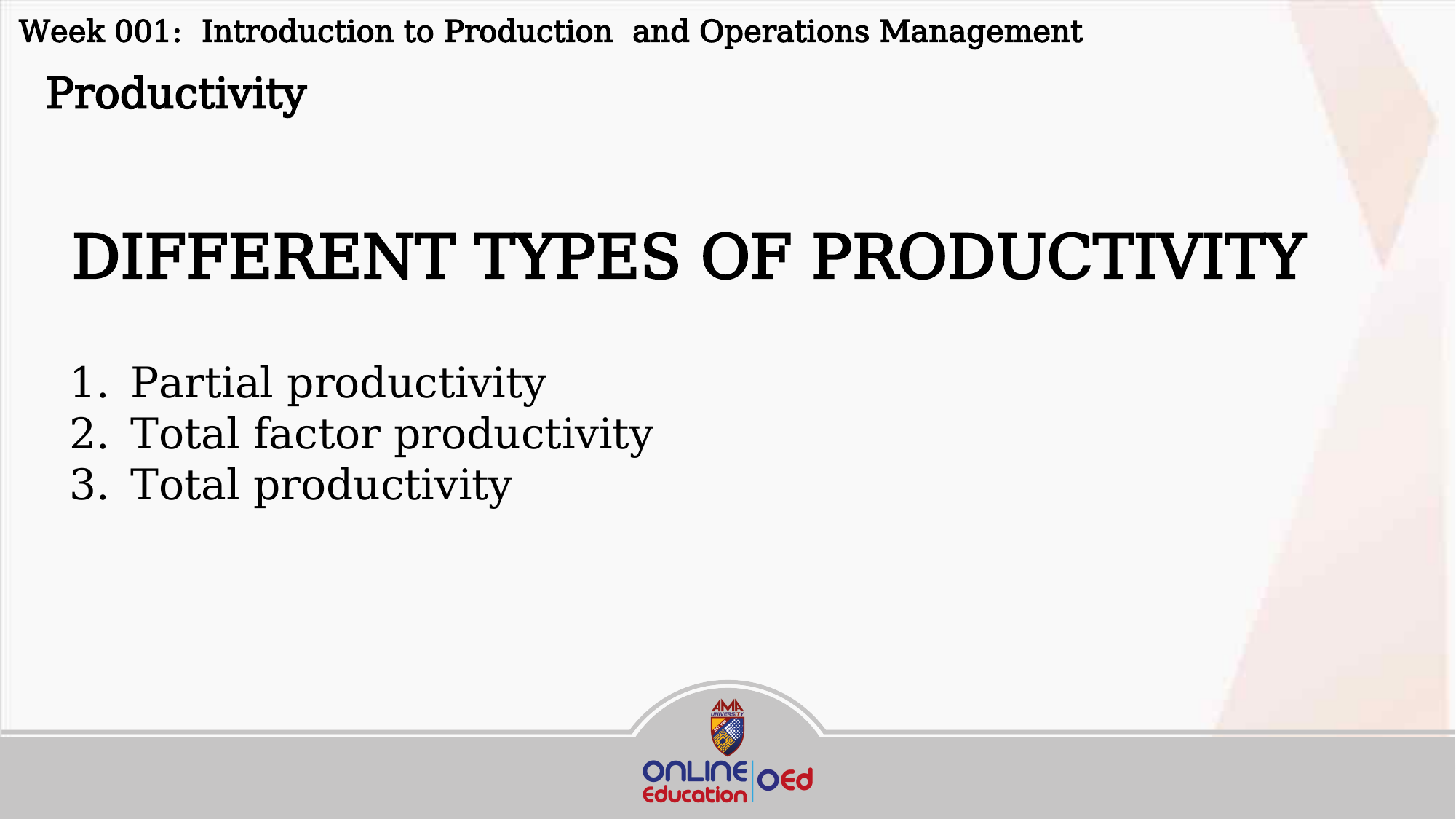

Week 001:  Introduction to Production  and Operations Management
  Productivity

DIFFERENT TYPES OF PRODUCTIVITY

Partial productivity
Total factor productivity
Total productivity